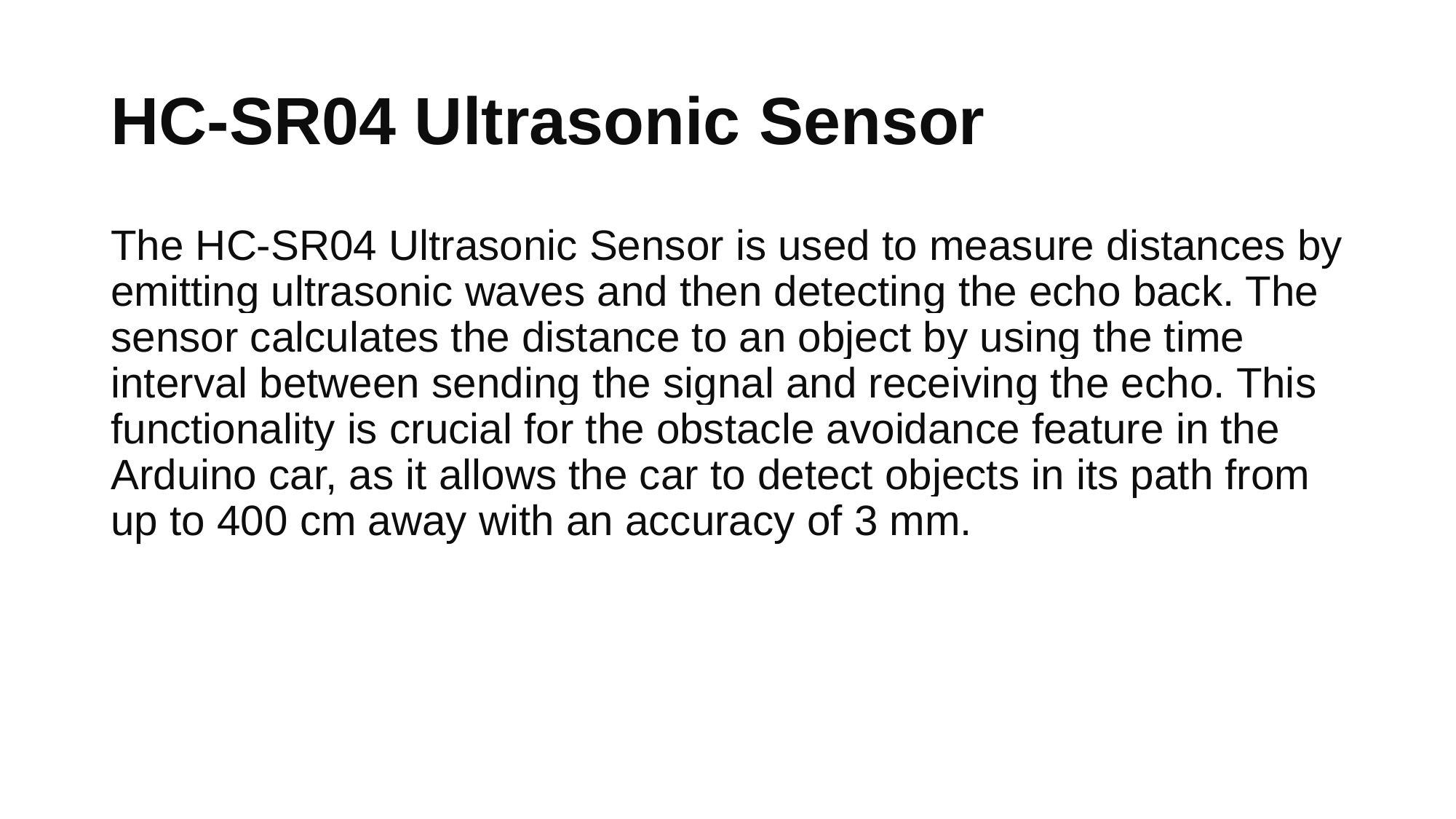

# HC-SR04 Ultrasonic Sensor
The HC-SR04 Ultrasonic Sensor is used to measure distances by emitting ultrasonic waves and then detecting the echo back. The sensor calculates the distance to an object by using the time interval between sending the signal and receiving the echo. This functionality is crucial for the obstacle avoidance feature in the Arduino car, as it allows the car to detect objects in its path from up to 400 cm away with an accuracy of 3 mm.